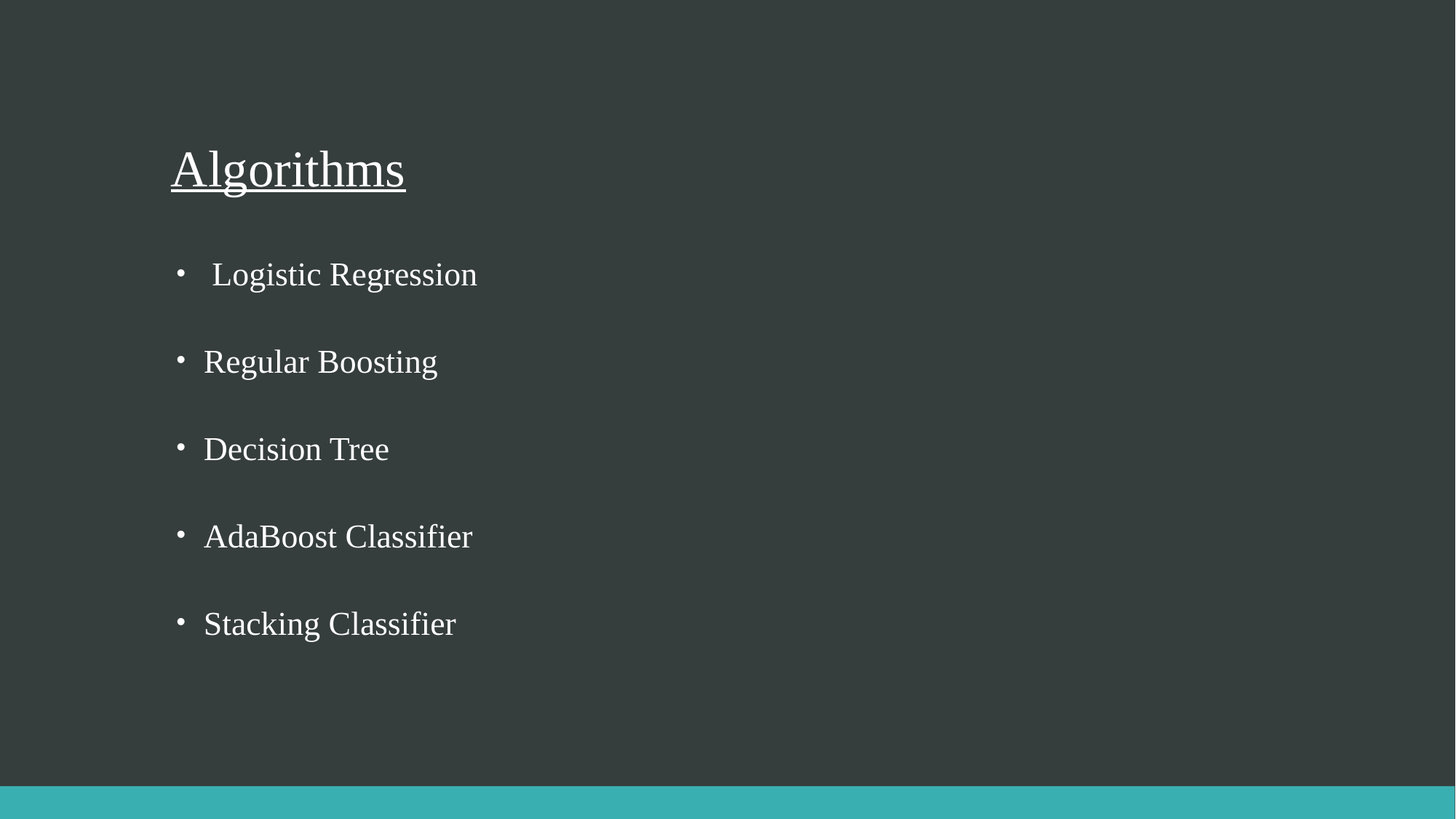

# Algorithms
 Logistic Regression
Regular Boosting
Decision Tree
AdaBoost Classifier
Stacking Classifier